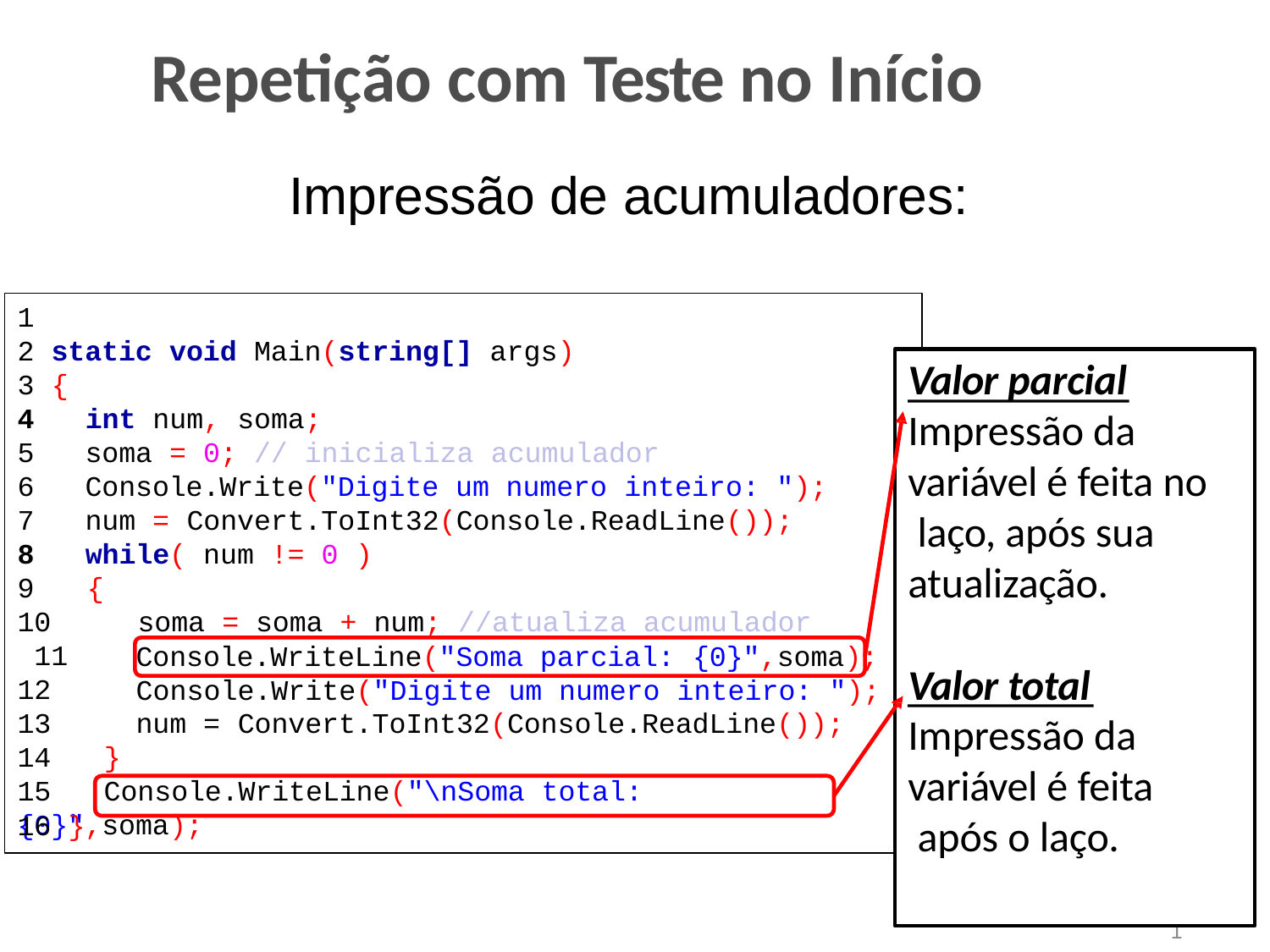

# Repetição com Teste no Início
Impressão de acumuladores:

1
2 static void Main(string[] args)

Valor parcial
3 {
int num, soma;
soma = 0; // inicializa acumulador
Console.Write("Digite um numero inteiro: ");
num = Convert.ToInt32(Console.ReadLine());
while( num != 0 )
9	{
10	soma = soma + num; //atualiza acumulador  11
12
13
14	}
15	Console.WriteLine("\nSoma total: {0}",soma);

Impressão da  variável é feita no  laço, após sua  atualização.

Console.WriteLine("Soma parcial: {0}",soma);
Valor total
Console.Write("Digite um numero inteiro: ");
num = Convert.ToInt32(Console.ReadLine());

Impressão da  variável é feita  após o laço.
16 }
41